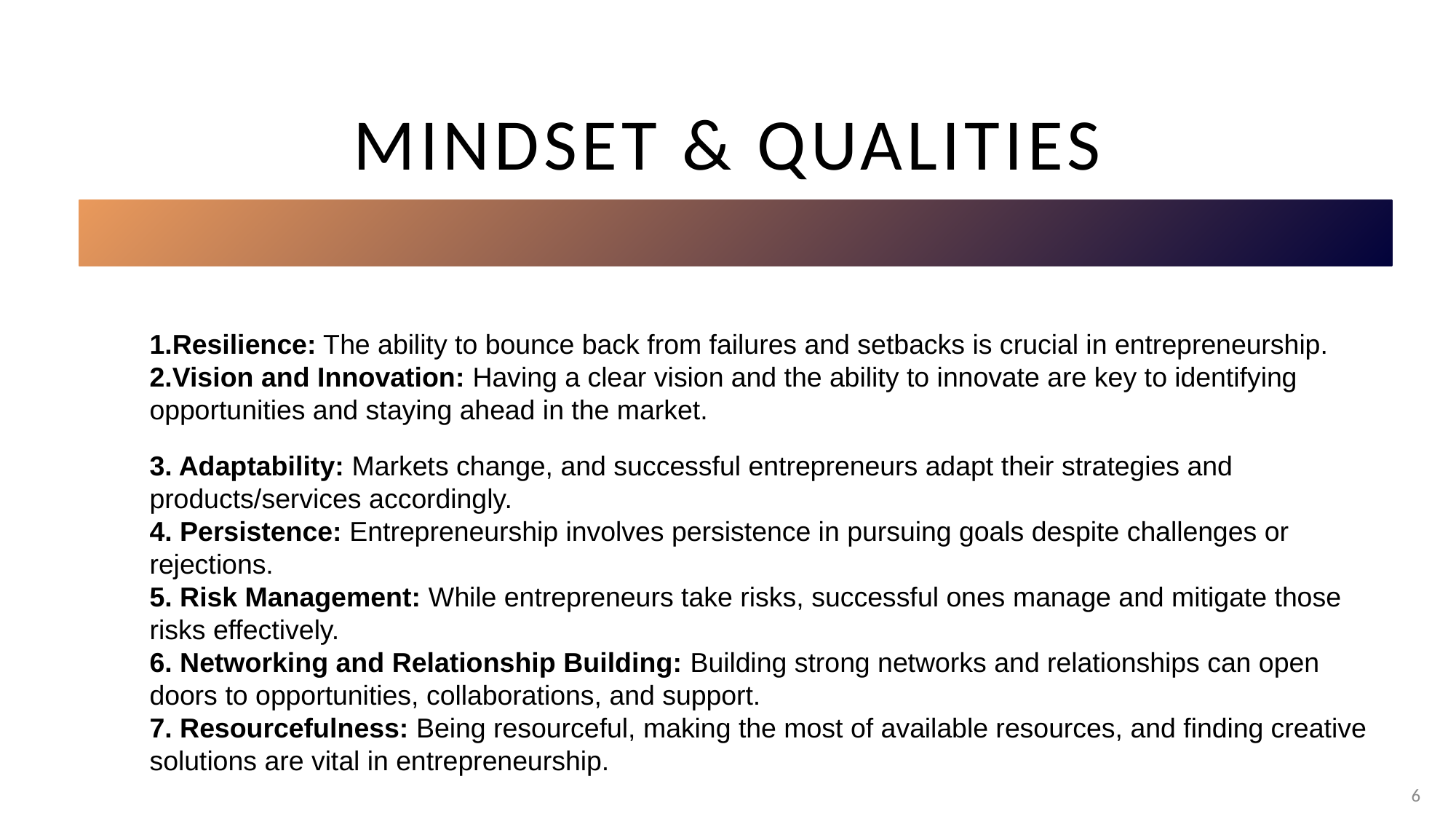

# Mindset & Qualities

Resilience: The ability to bounce back from failures and setbacks is crucial in entrepreneurship.
Vision and Innovation: Having a clear vision and the ability to innovate are key to identifying opportunities and staying ahead in the market.
3. Adaptability: Markets change, and successful entrepreneurs adapt their strategies and products/services accordingly.
4. Persistence: Entrepreneurship involves persistence in pursuing goals despite challenges or rejections.
5. Risk Management: While entrepreneurs take risks, successful ones manage and mitigate those risks effectively.
6. Networking and Relationship Building: Building strong networks and relationships can open doors to opportunities, collaborations, and support.
7. Resourcefulness: Being resourceful, making the most of available resources, and finding creative solutions are vital in entrepreneurship.
6